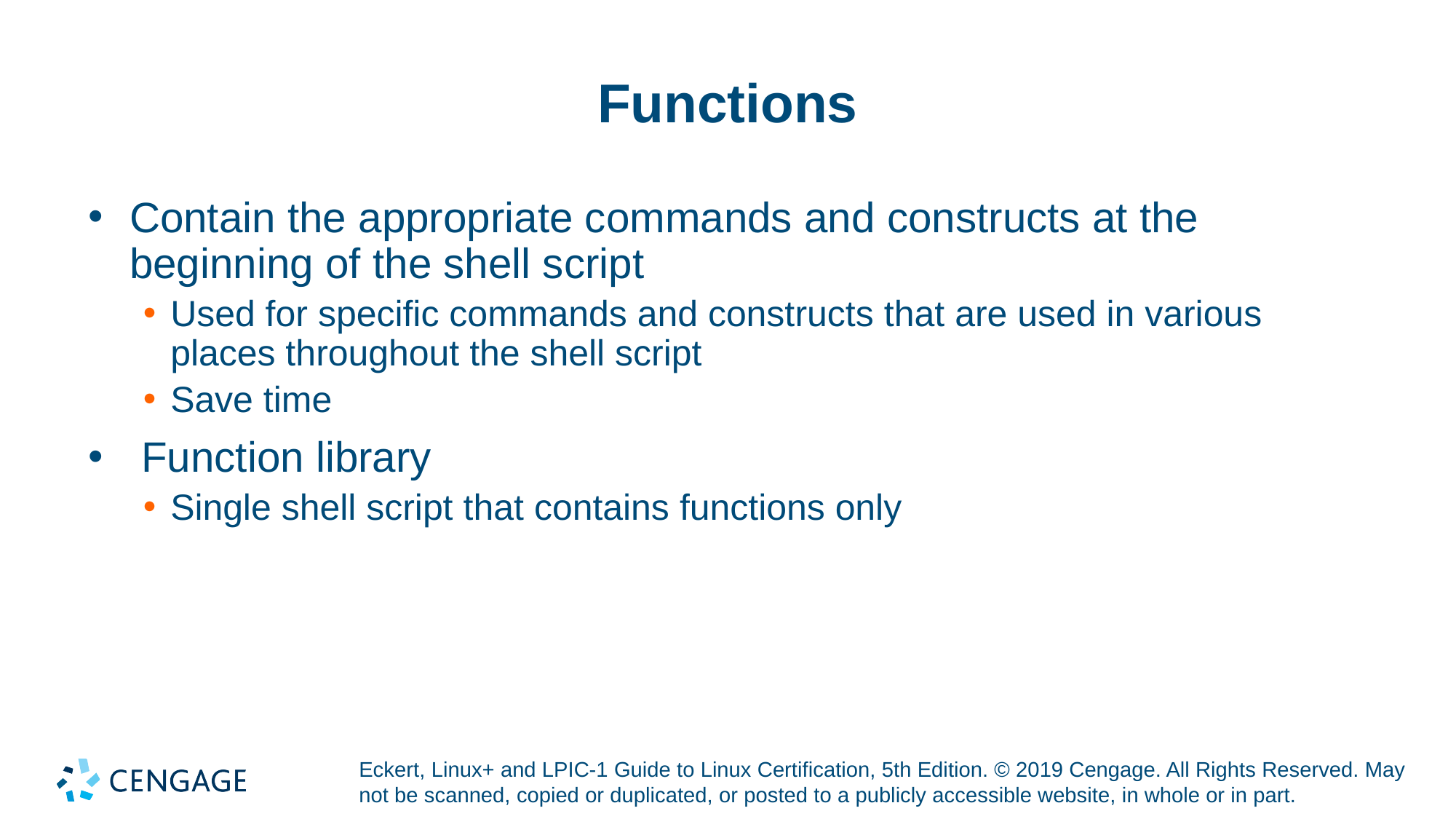

# Functions
Contain the appropriate commands and constructs at the beginning of the shell script
Used for specific commands and constructs that are used in various places throughout the shell script
Save time
 Function library
Single shell script that contains functions only